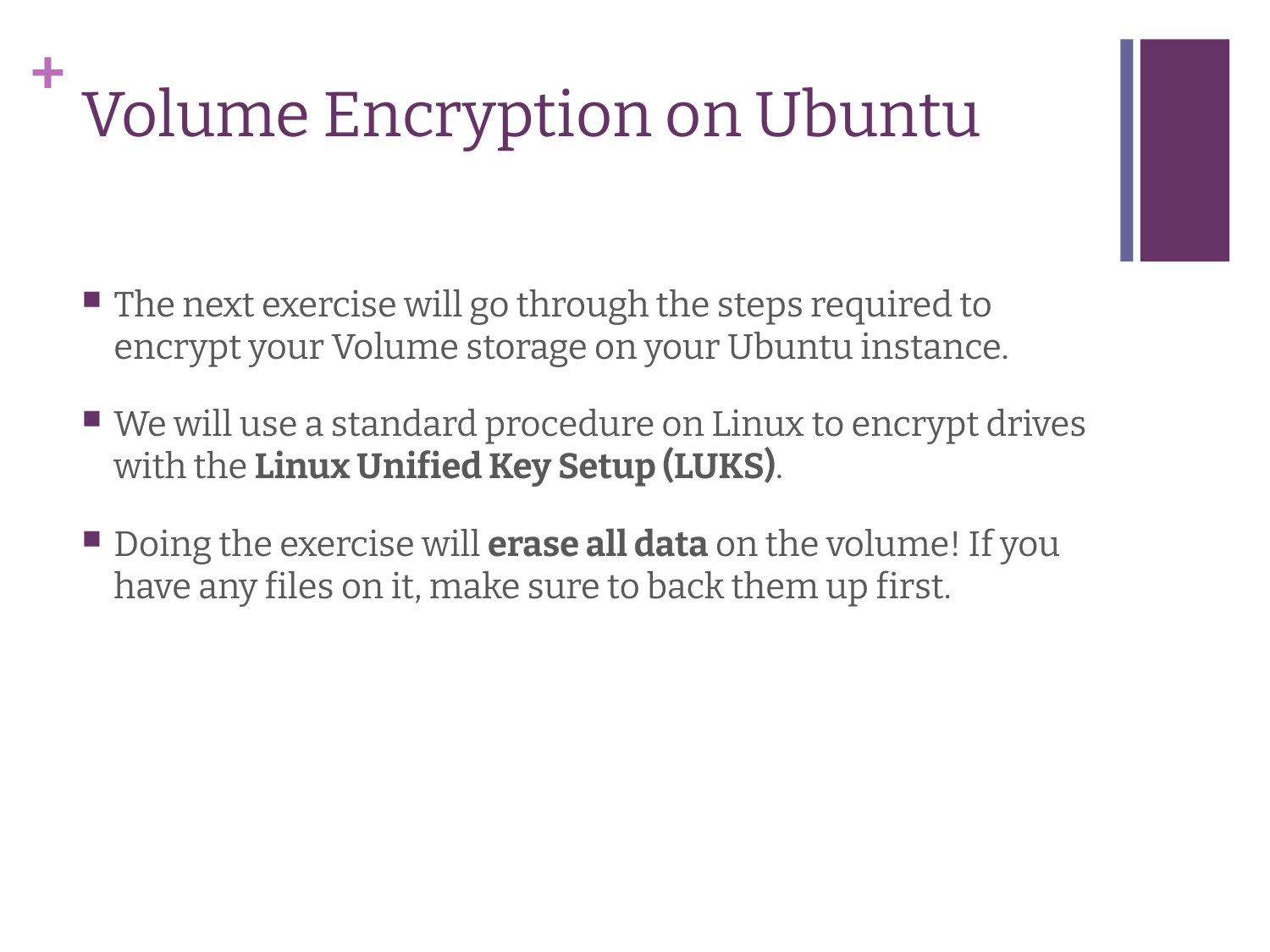

# Volume Encryption on Ubuntu
The next exercise will go through the steps required to encrypt your Volume storage on your Ubuntu instance.
We will use a standard procedure on Linux to encrypt drives with the Linux Unified Key Setup (LUKS).
Doing the exercise will erase all data on the volume! If you have any files on it, make sure to back them up first.